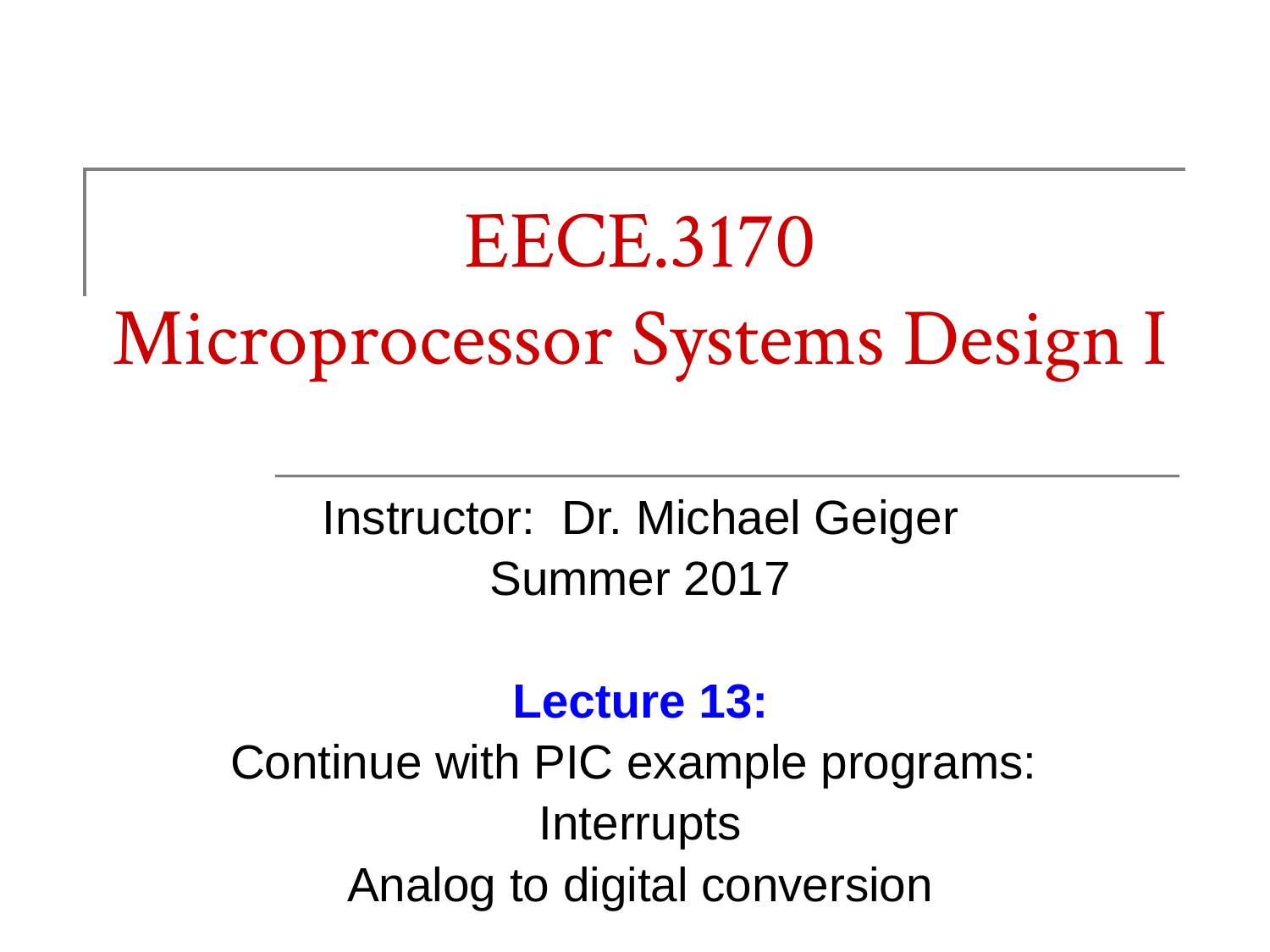

# EECE.3170 Microprocessor Systems Design I
Instructor:  Dr. Michael Geiger
Summer 2017

Lecture 13:
Continue with PIC example programs:
Interrupts
Analog to digital conversion